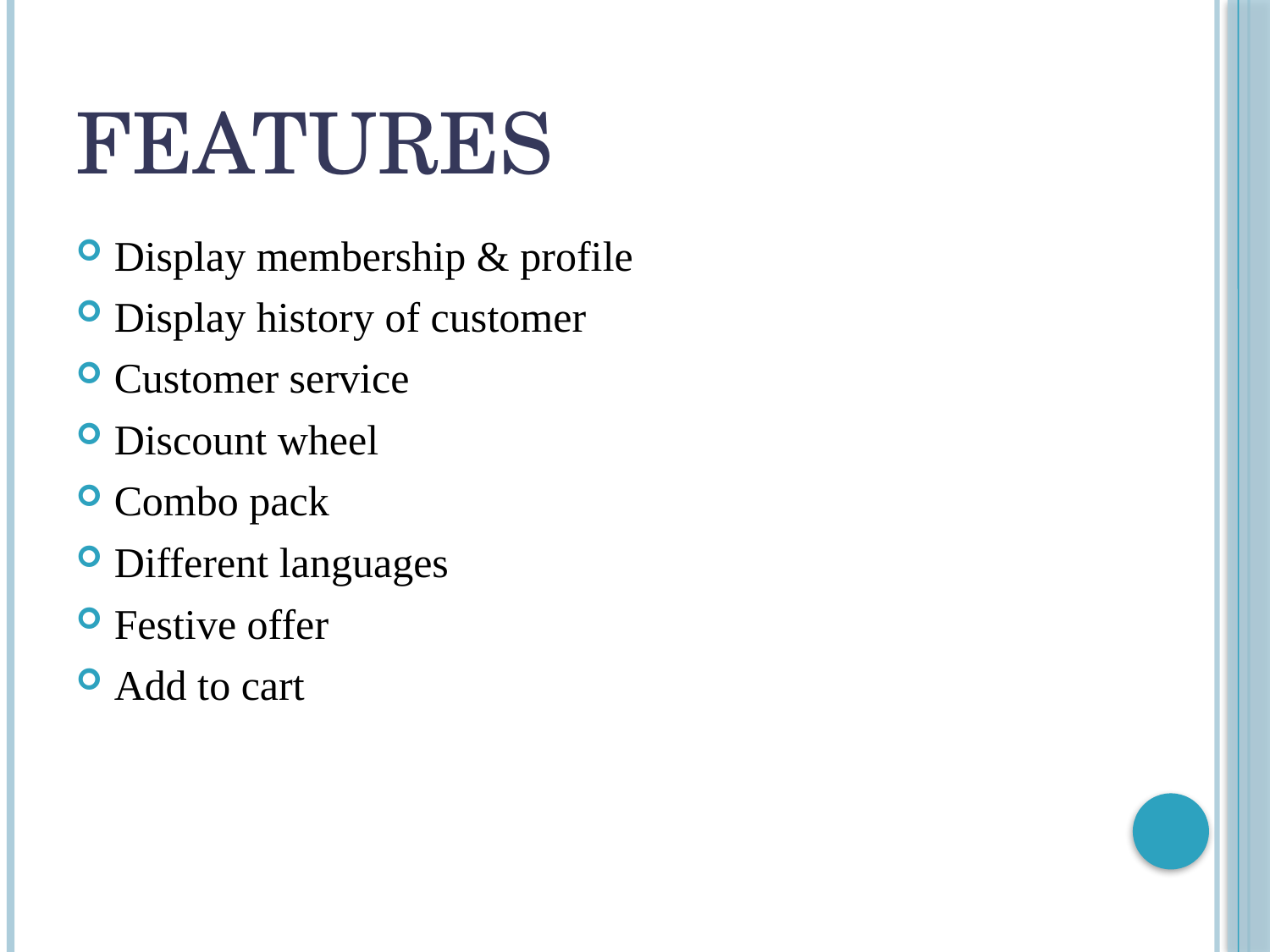

# features
Display membership & profile
Display history of customer
Customer service
Discount wheel
Combo pack
Different languages
Festive offer
Add to cart